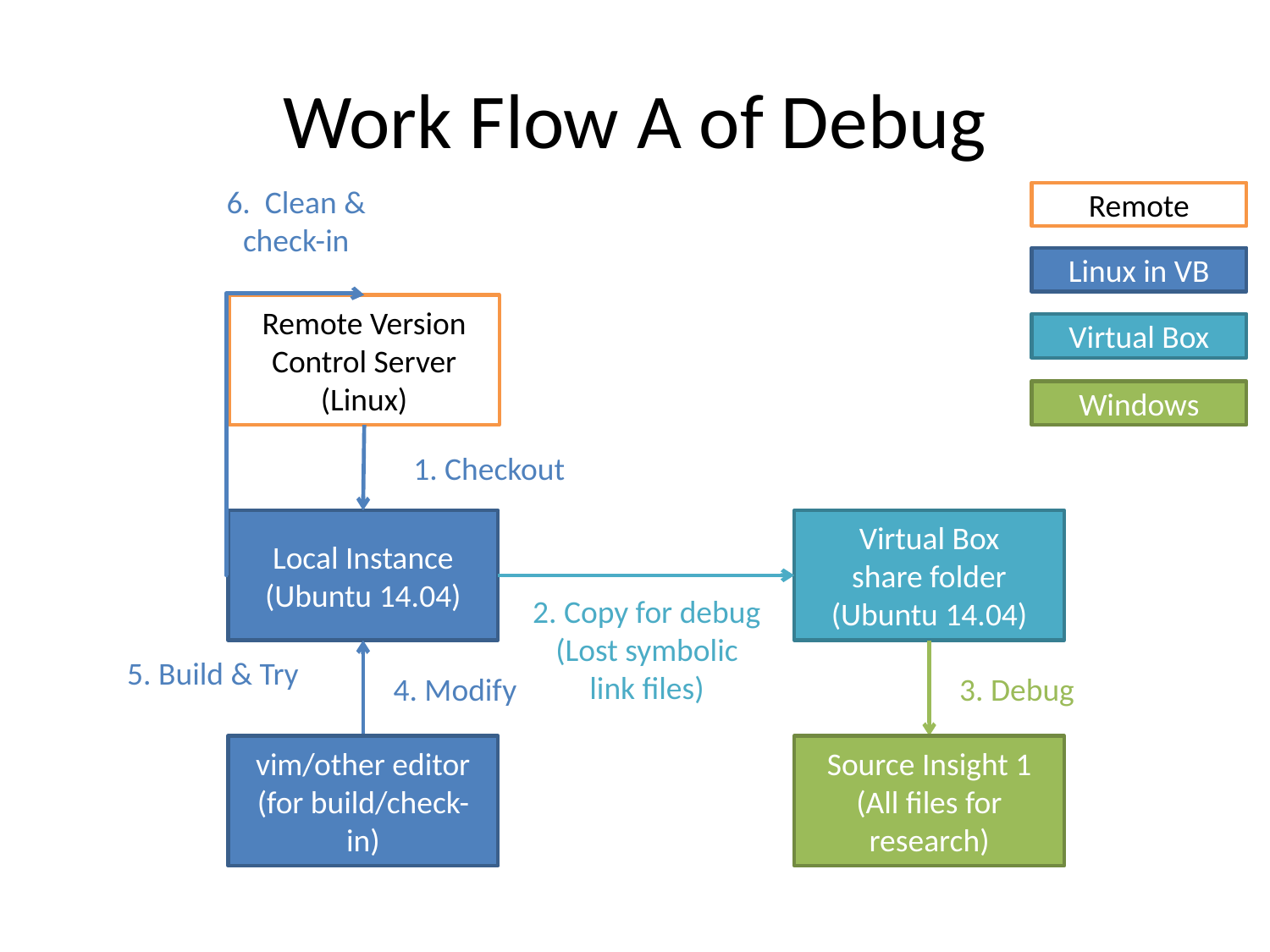

# Work Flow A of Debug
6.  Clean & check-in
Remote
Linux in VB
Remote Version Control Server (Linux)
Virtual Box
Windows
1. Checkout
Local Instance (Ubuntu 14.04)
Virtual Box
share folder (Ubuntu 14.04)
2. Copy for debug
(Lost symbolic
link files)
4. Modify
5. Build & Try
3. Debug
vim/other editor
(for build/check-in)
Source Insight 1
(All files for research)